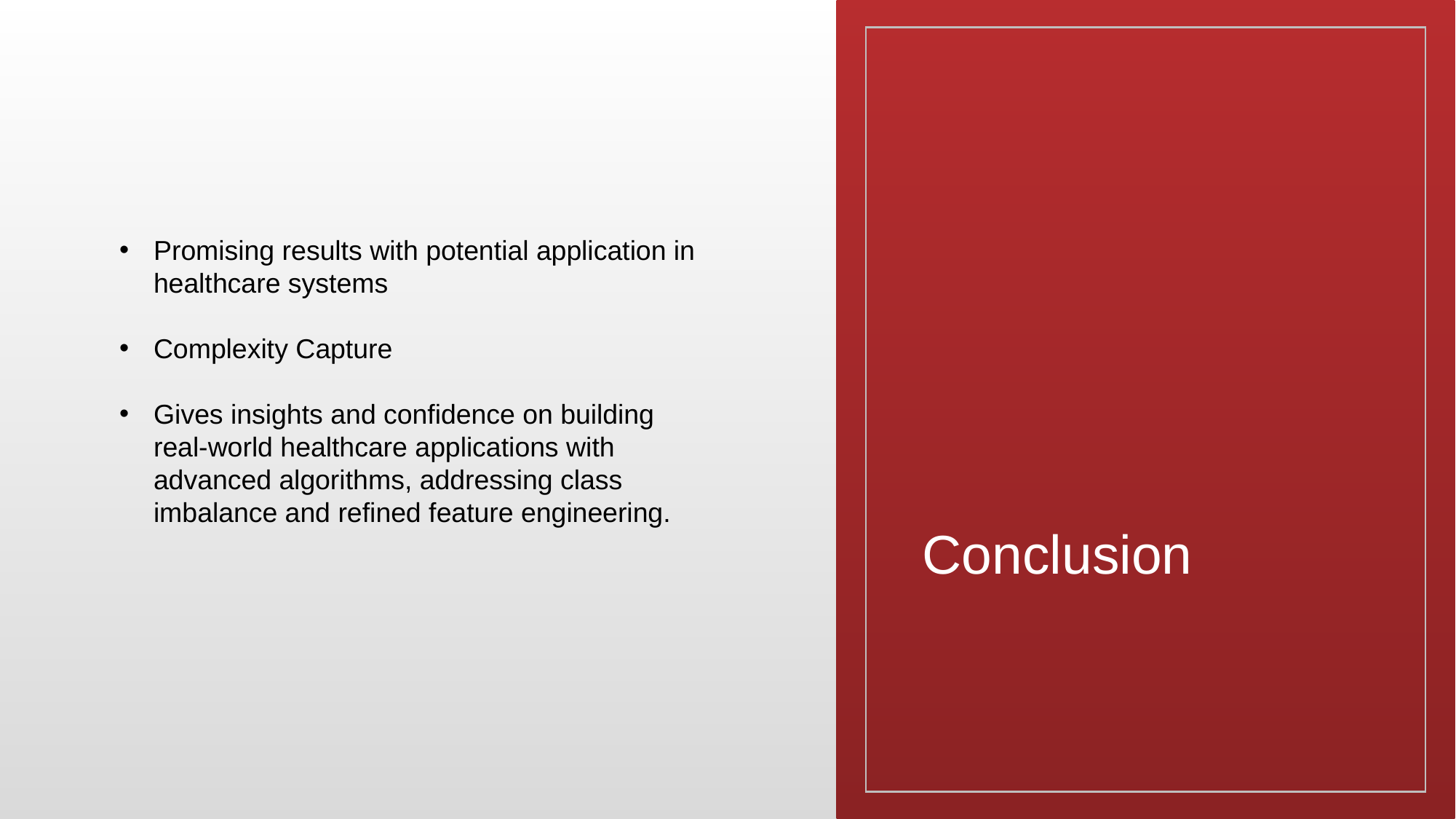

Promising results with potential application in healthcare systems

Complexity Capture

Gives insights and confidence on building real-world healthcare applications with advanced algorithms, addressing class imbalance and refined feature engineering.
# Conclusion